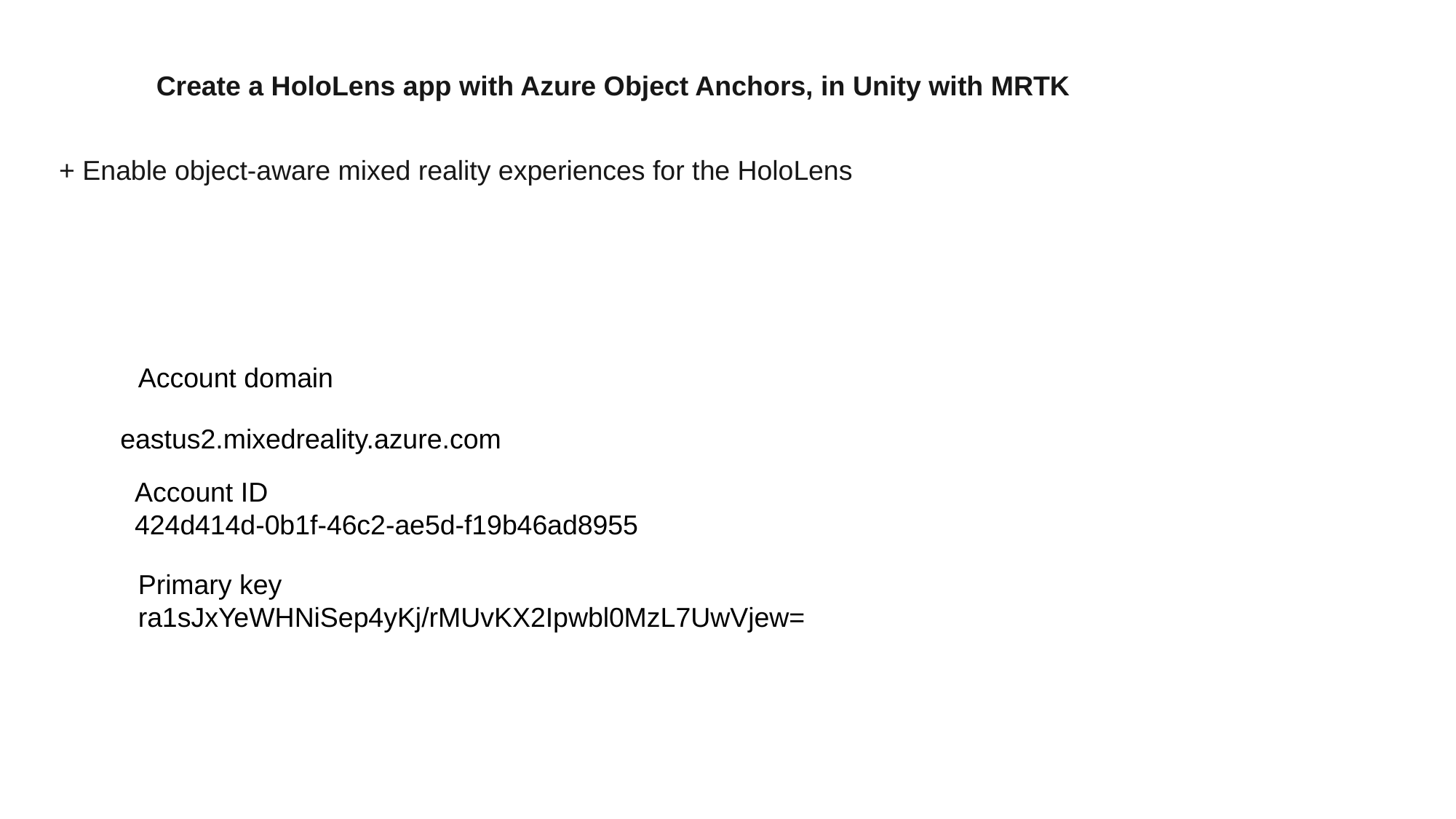

Create a HoloLens app with Azure Object Anchors, in Unity with MRTK
+ Enable object-aware mixed reality experiences for the HoloLens
Account domain
eastus2.mixedreality.azure.com
Account ID
424d414d-0b1f-46c2-ae5d-f19b46ad8955
Primary key
ra1sJxYeWHNiSep4yKj/rMUvKX2Ipwbl0MzL7UwVjew=